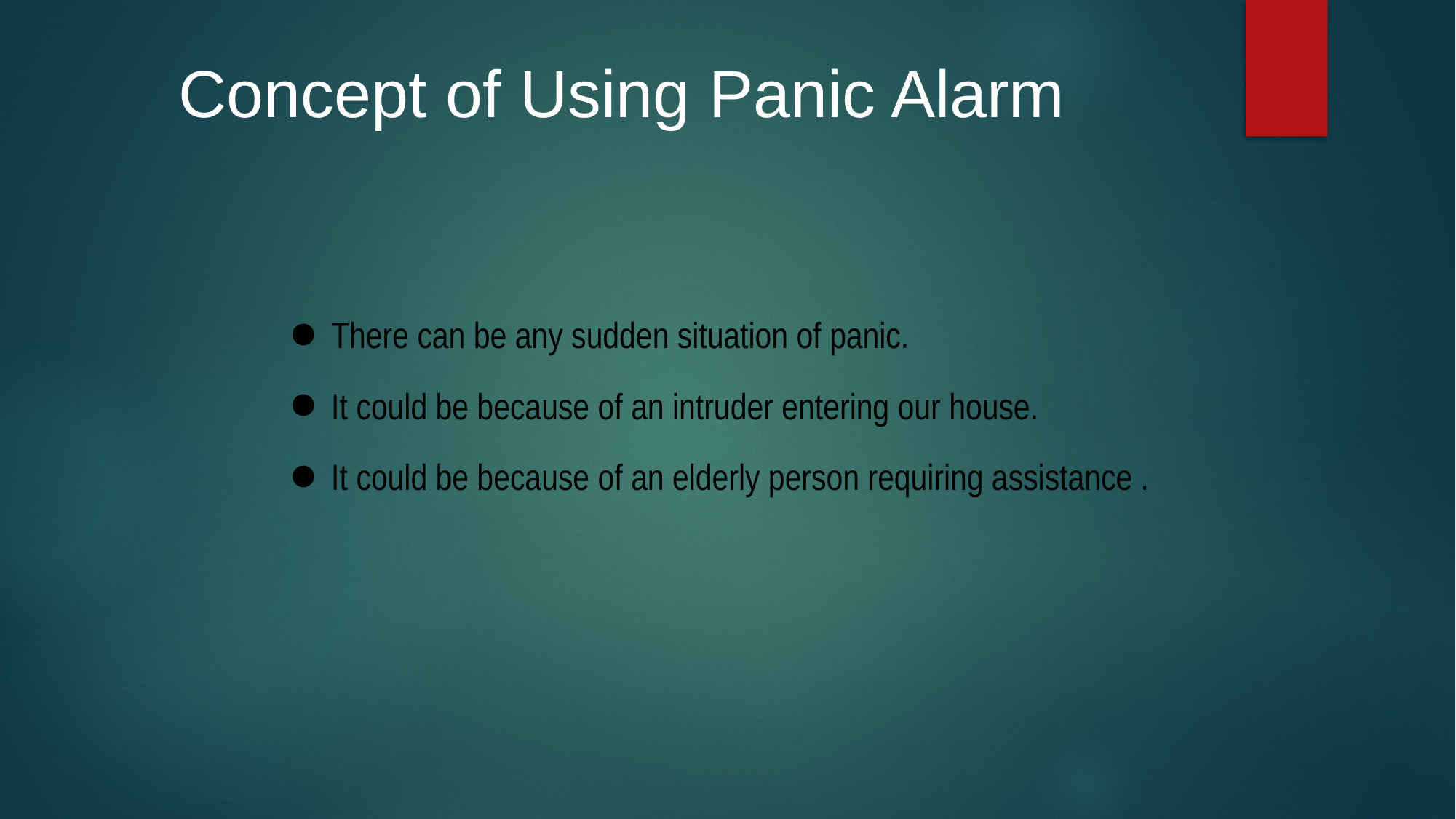

Concept of Using Panic Alarm
There can be any sudden situation of panic.
It could be because of an intruder entering our house.
It could be because of an elderly person requiring assistance .